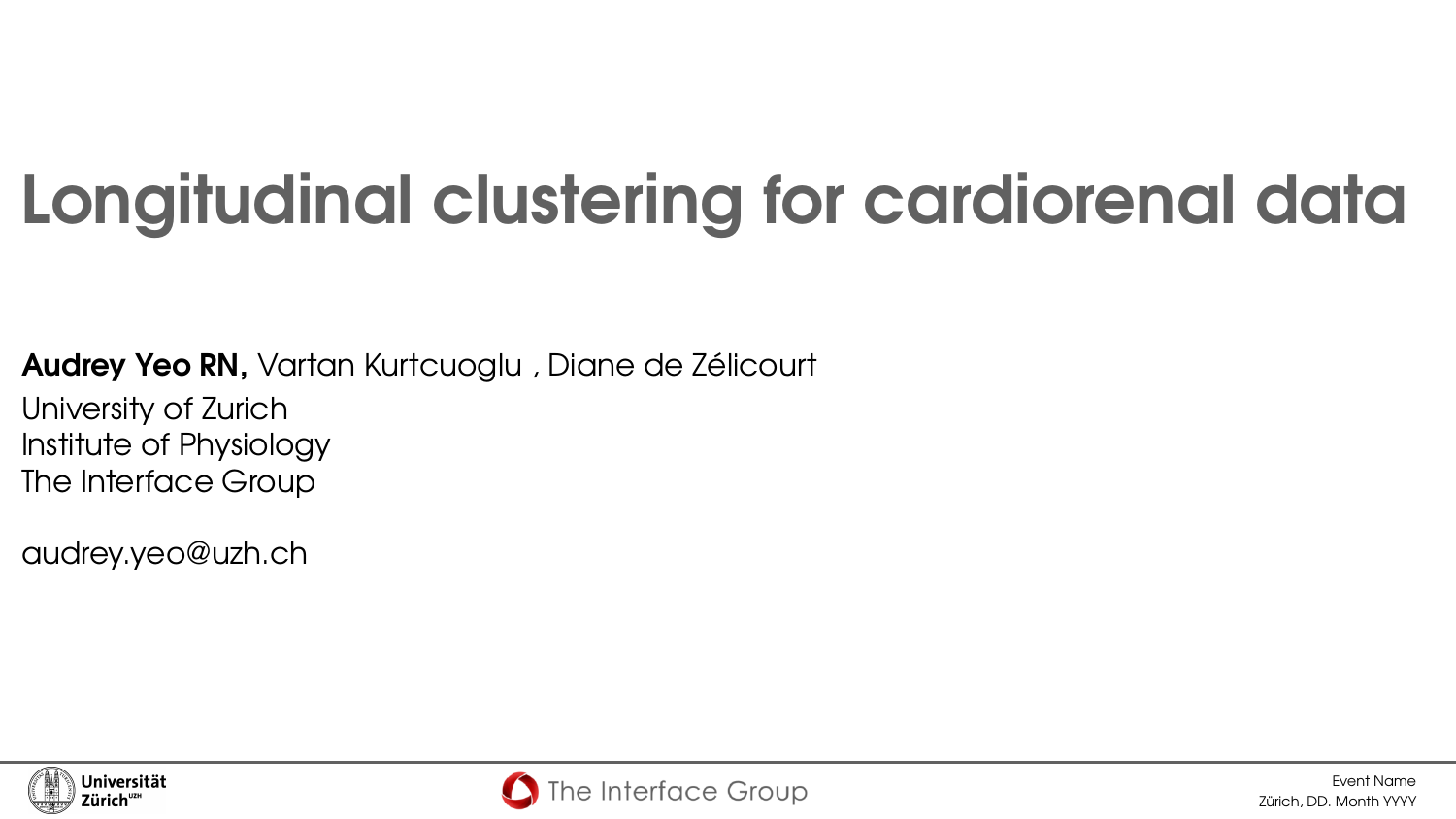

Longitudinal clustering for cardiorenal data
Audrey Yeo RN, Vartan Kurtcuoglu , Diane de Zélicourt
University of Zurich
Institute of Physiology
The Interface Group

audrey.yeo@uzh.ch
Event Name
Zürich, DD. Month YYYY